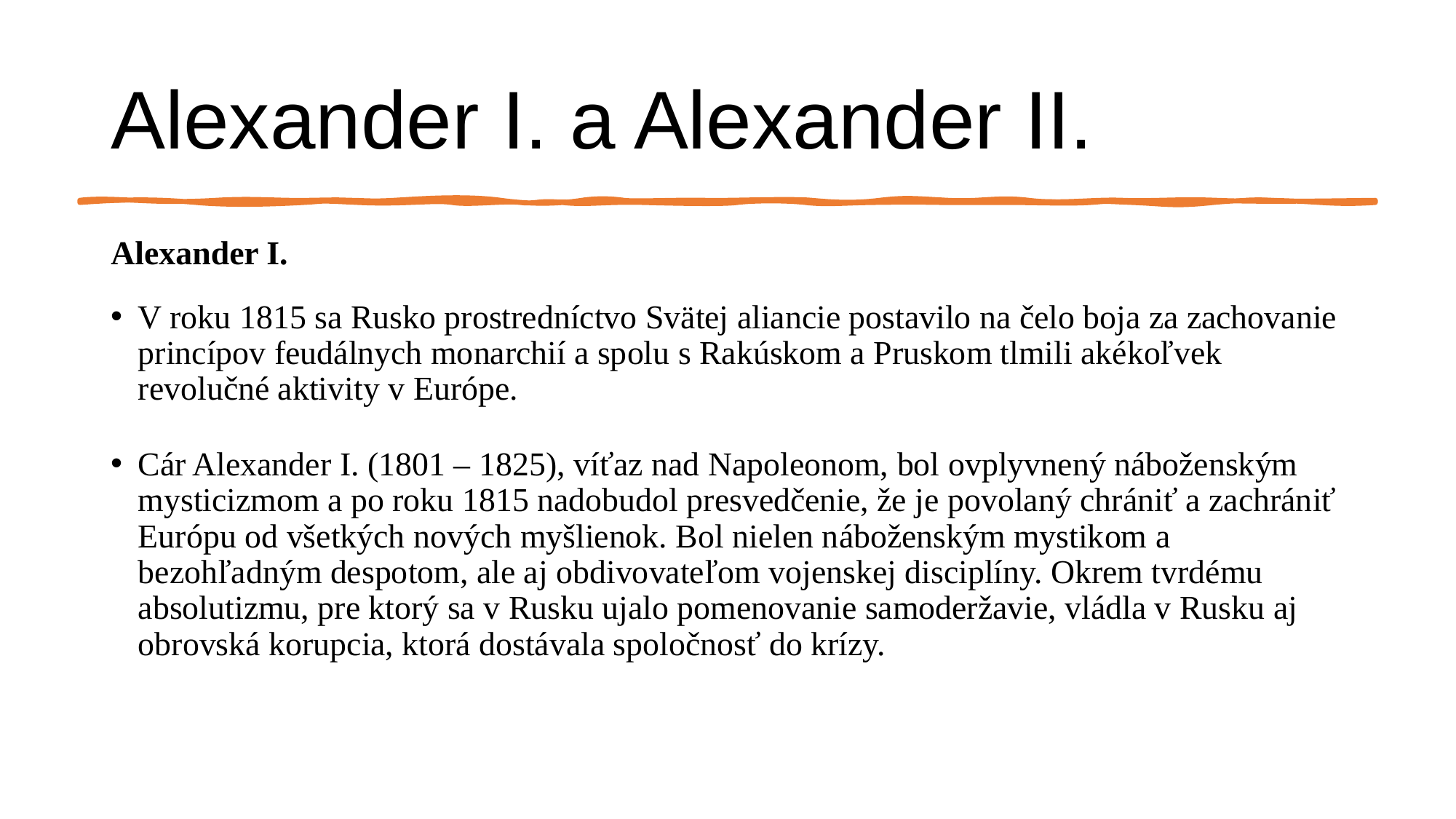

# Alexander I. a Alexander II.

Alexander I.
V roku 1815 sa Rusko prostredníctvo Svätej aliancie postavilo na čelo boja za zachovanie princípov feudálnych monarchií a spolu s Rakúskom a Pruskom tlmili akékoľvek revolučné aktivity v Európe.
Cár Alexander I. (1801 – 1825), víťaz nad Napoleonom, bol ovplyvnený náboženským mysticizmom a po roku 1815 nadobudol presvedčenie, že je povolaný chrániť a zachrániť Európu od všetkých nových myšlienok. Bol nielen náboženským mystikom a bezohľadným despotom, ale aj obdivovateľom vojenskej disciplíny. Okrem tvrdému absolutizmu, pre ktorý sa v Rusku ujalo pomenovanie samoderžavie, vládla v Rusku aj obrovská korupcia, ktorá dostávala spoločnosť do krízy.